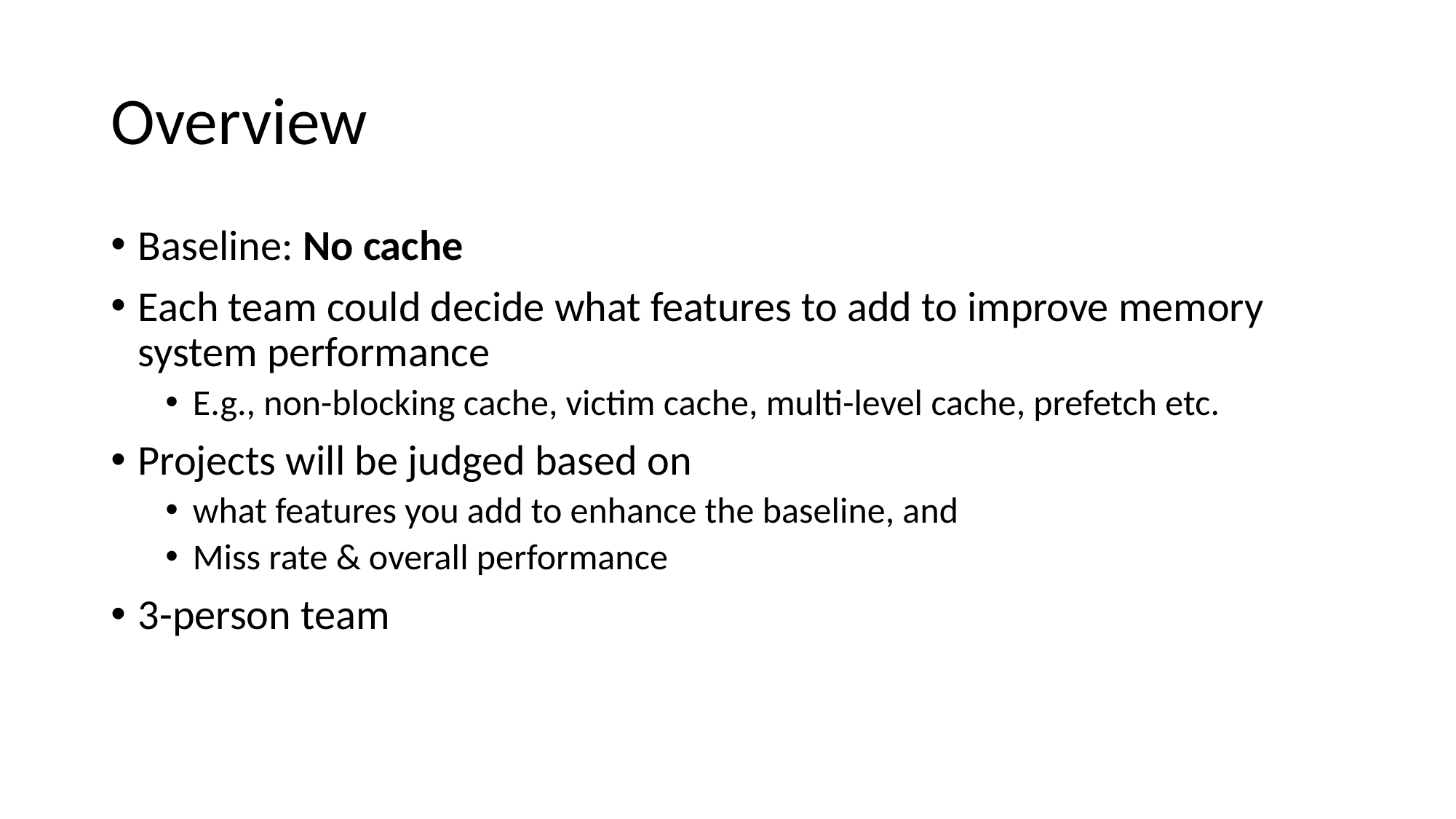

# Overview
Baseline: No cache
Each team could decide what features to add to improve memory system performance
E.g., non-blocking cache, victim cache, multi-level cache, prefetch etc.
Projects will be judged based on
what features you add to enhance the baseline, and
Miss rate & overall performance
3-person team